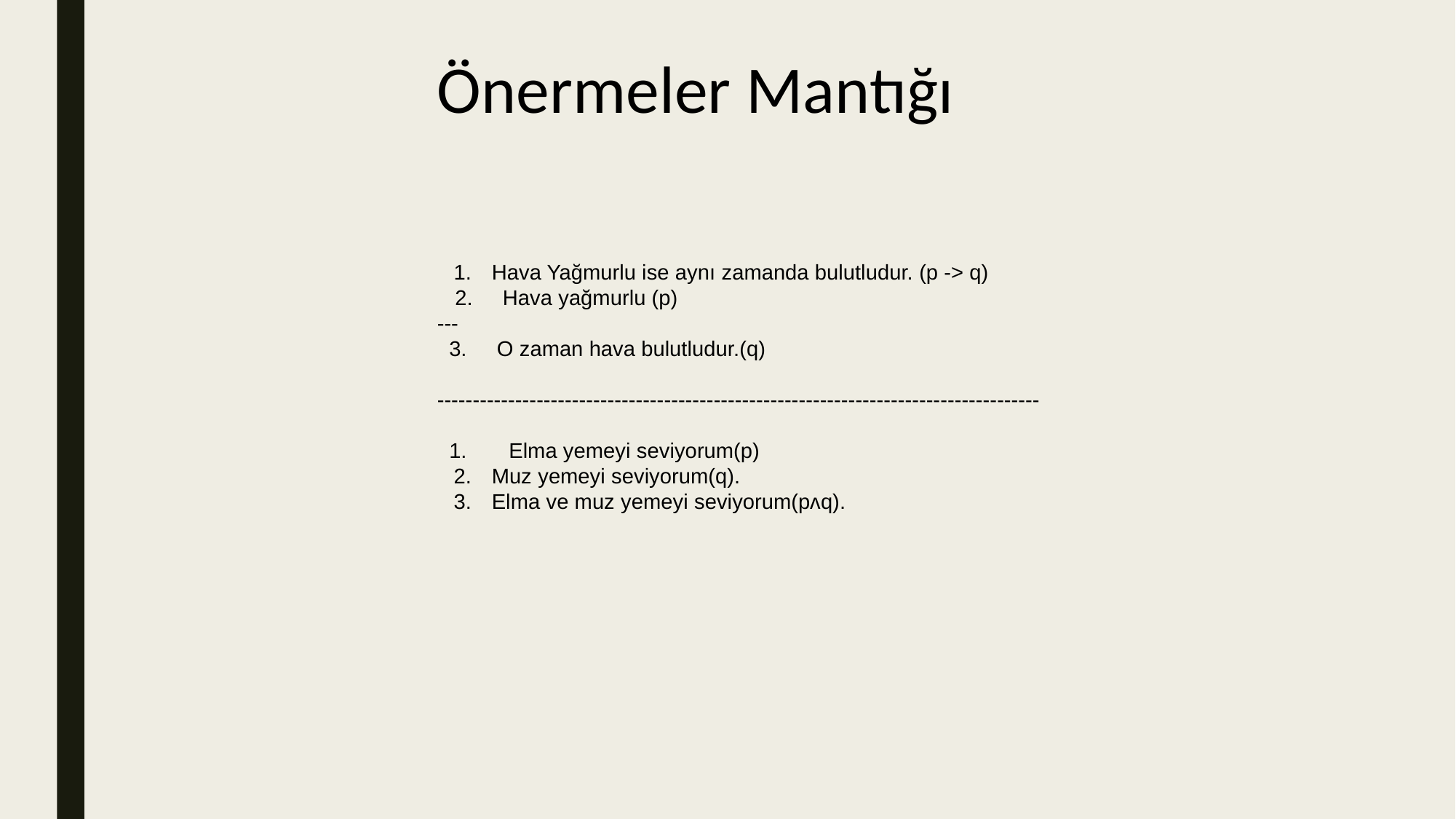

Önermeler Mantığı

Hava Yağmurlu ise aynı zamanda bulutludur. (p -> q)
   2.     Hava yağmurlu (p)
---
  3.     O zaman hava bulutludur.(q)

-------------------------------------------------------------------------------------

  1.       Elma yemeyi seviyorum(p)
Muz yemeyi seviyorum(q).
Elma ve muz yemeyi seviyorum(pʌq).